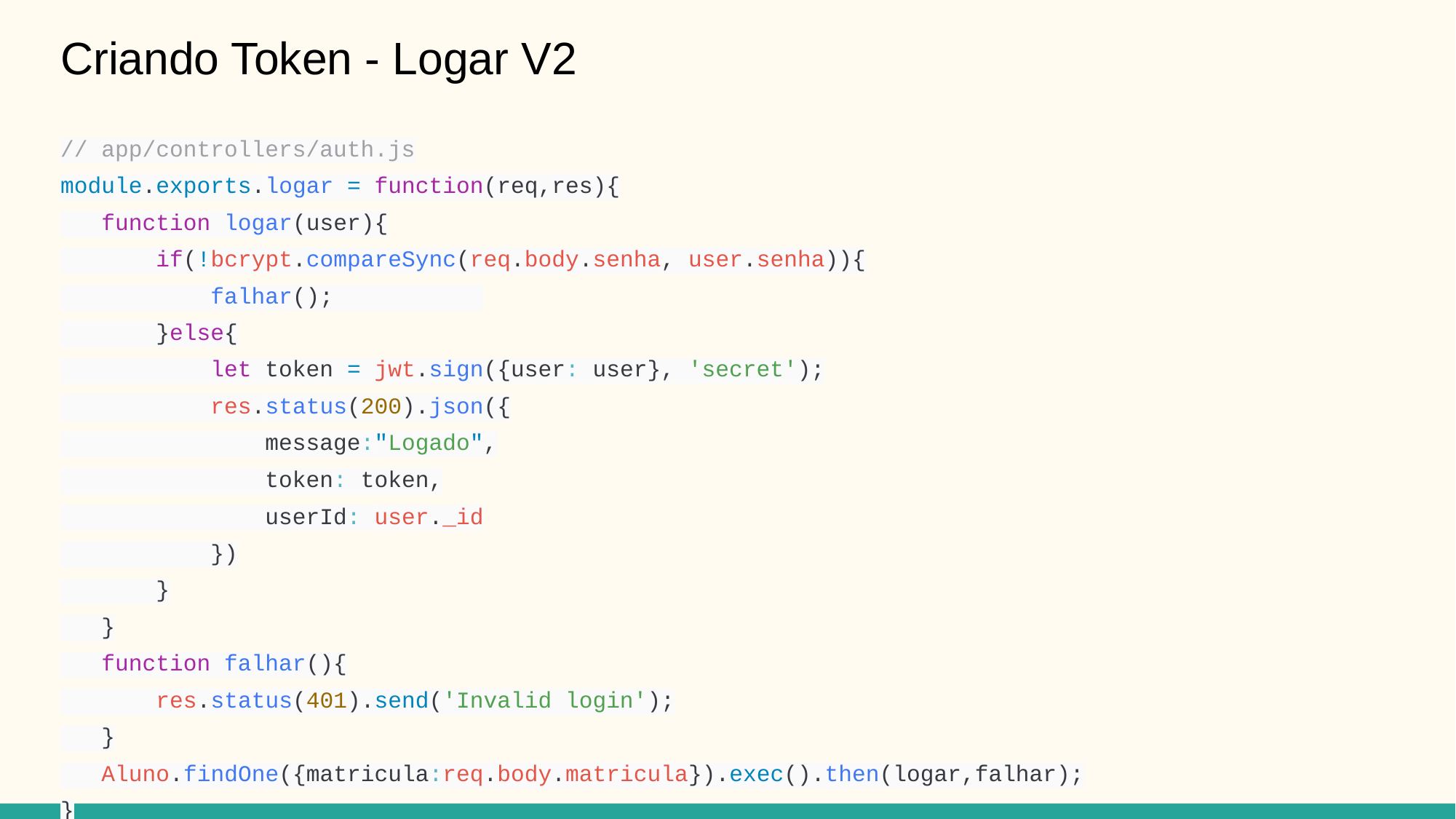

# Criando Token - Logar V2
// app/controllers/auth.js
module.exports.logar = function(req,res){
   function logar(user){
       if(!bcrypt.compareSync(req.body.senha, user.senha)){
           falhar();
       }else{
           let token = jwt.sign({user: user}, 'secret');
           res.status(200).json({
               message:"Logado",
               token: token,
               userId: user._id
           })
       }
   }
   function falhar(){
       res.status(401).send('Invalid login');
   }
   Aluno.findOne({matricula:req.body.matricula}).exec().then(logar,falhar);
}